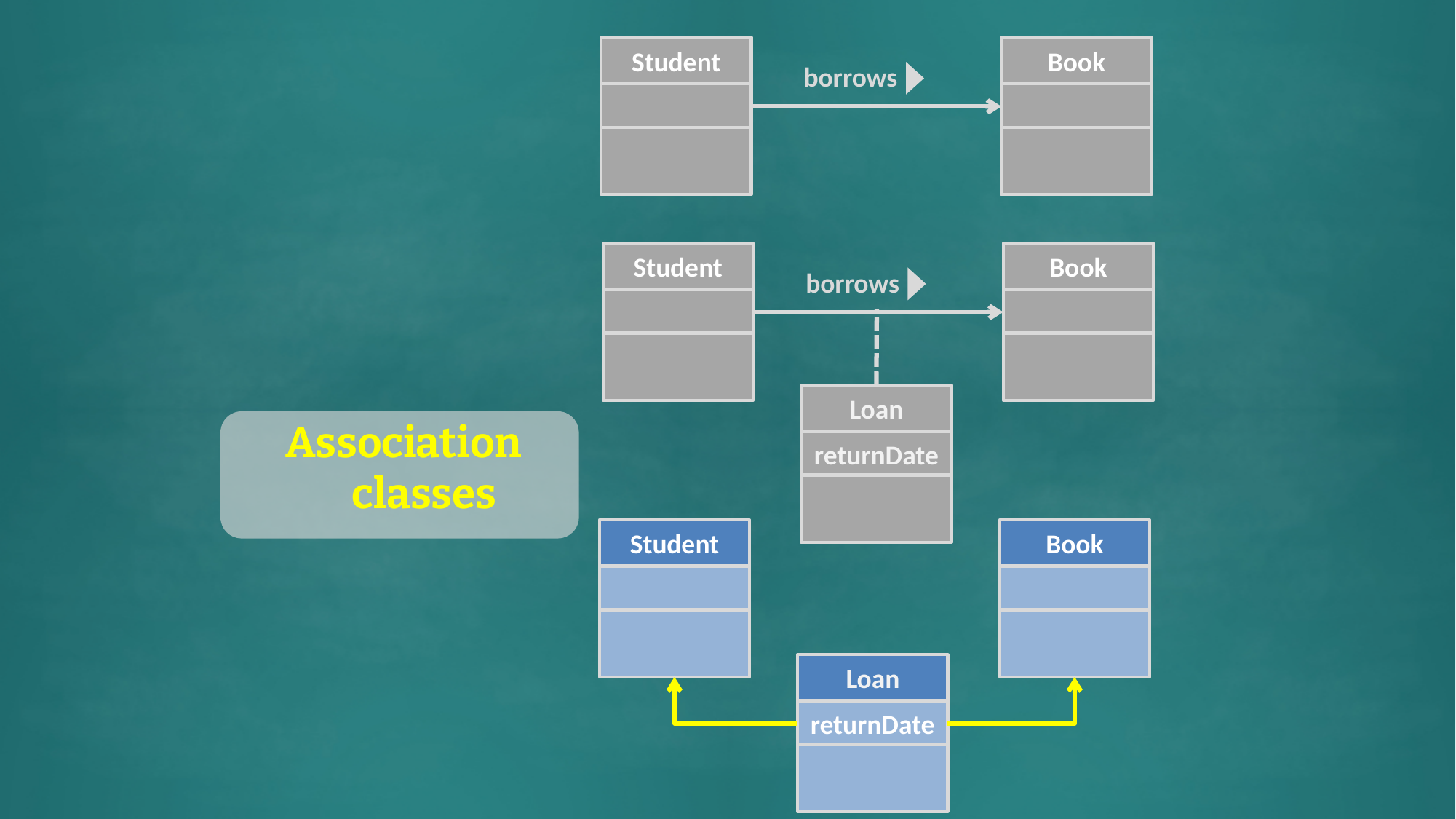

#
Student

Book

borrows

Student

Book

borrows

Loan
returnDate

Association classes

Student

Book

Loan
returnDate